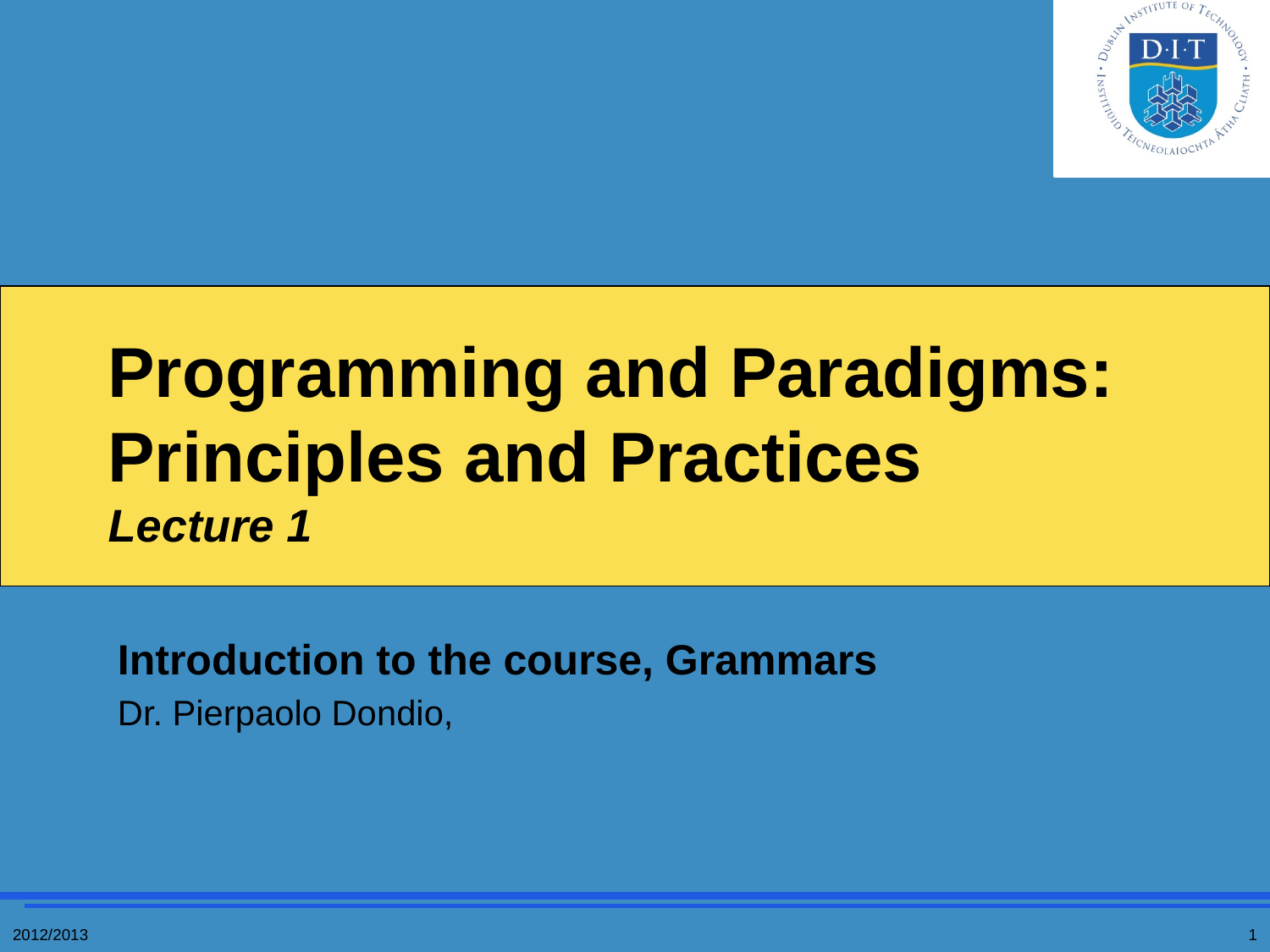

# Programming and Paradigms: Principles and Practices Lecture 1
Introduction to the course, Grammars
Dr. Pierpaolo Dondio,
2012/2013
1